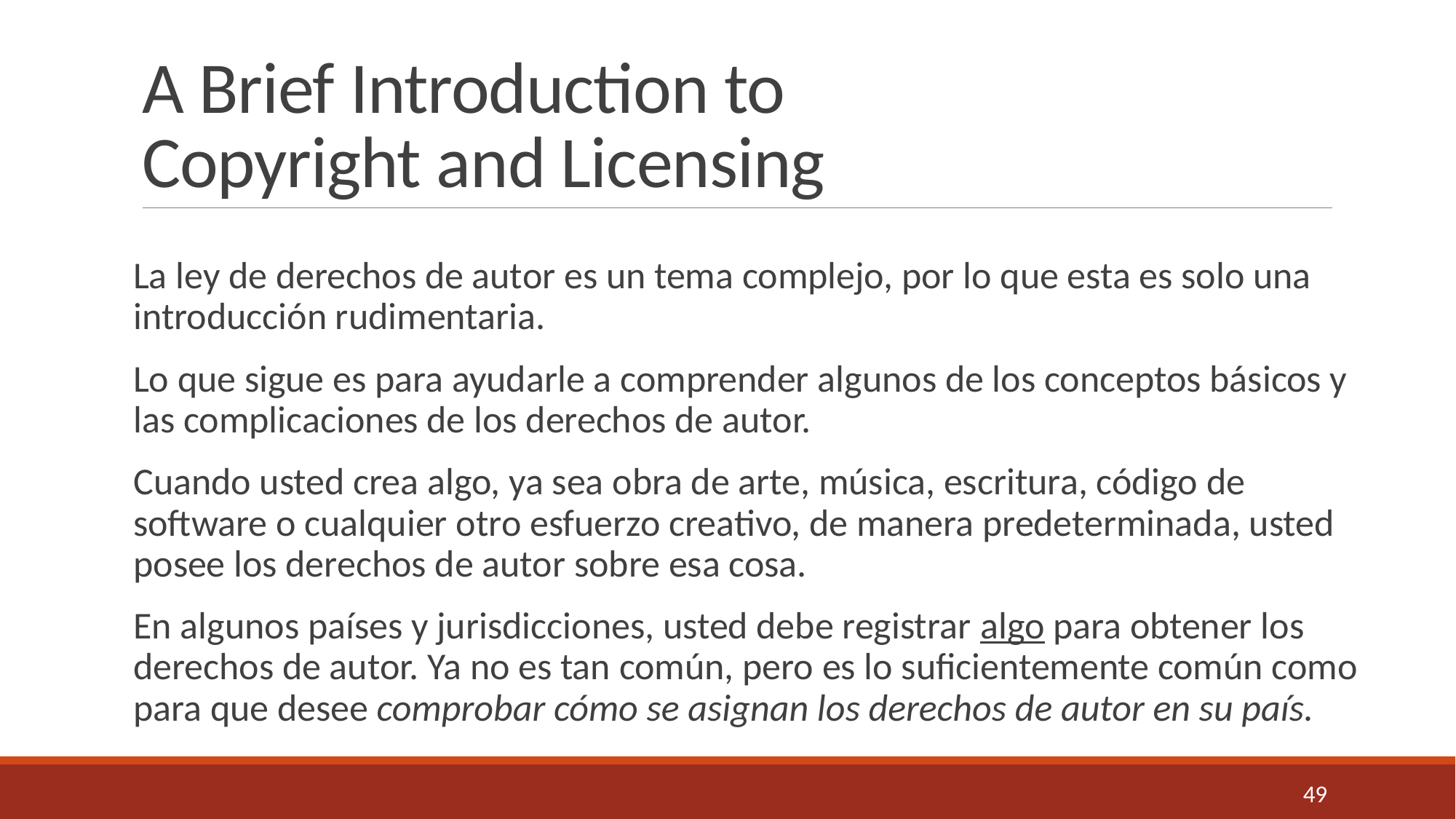

# A Brief Introduction to Copyright and Licensing
La ley de derechos de autor es un tema complejo, por lo que esta es solo una introducción rudimentaria.
Lo que sigue es para ayudarle a comprender algunos de los conceptos básicos y las complicaciones de los derechos de autor.
Cuando usted crea algo, ya sea obra de arte, música, escritura, código de software o cualquier otro esfuerzo creativo, de manera predeterminada, usted posee los derechos de autor sobre esa cosa.
En algunos países y jurisdicciones, usted debe registrar algo para obtener los derechos de autor. Ya no es tan común, pero es lo suficientemente común como para que desee comprobar cómo se asignan los derechos de autor en su país.
49